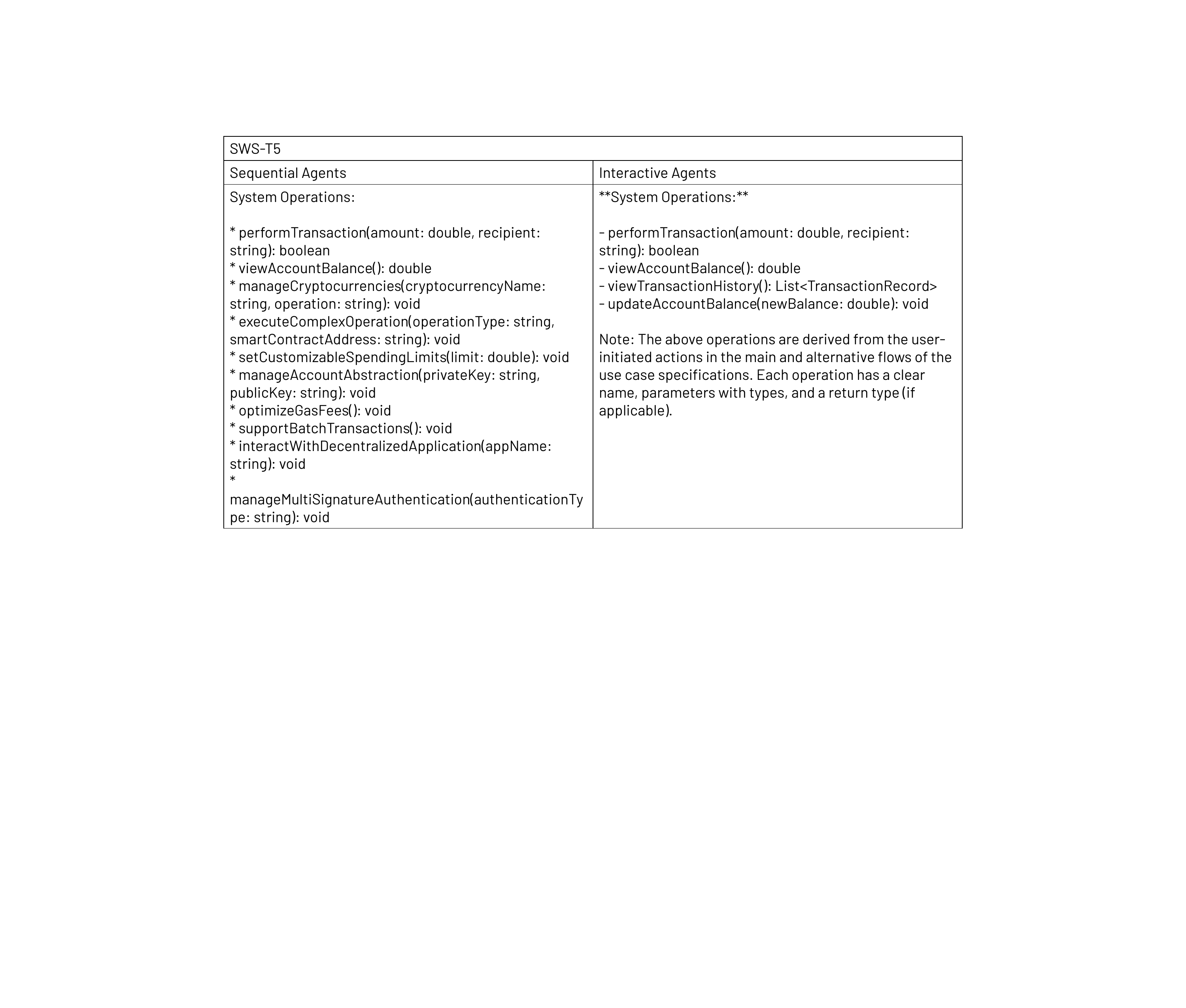

| SWS-T5 |  |
| --- | --- |
| Sequential Agents | Interactive Agents |
| System Operations: \* performTransaction(amount: double, recipient: string): boolean \* viewAccountBalance(): double \* manageCryptocurrencies(cryptocurrencyName: string, operation: string): void \* executeComplexOperation(operationType: string, smartContractAddress: string): void \* setCustomizableSpendingLimits(limit: double): void \* manageAccountAbstraction(privateKey: string, publicKey: string): void \* optimizeGasFees(): void \* supportBatchTransactions(): void \* interactWithDecentralizedApplication(appName: string): void \* manageMultiSignatureAuthentication(authenticationType: string): void | \*\*System Operations:\*\* - performTransaction(amount: double, recipient: string): boolean - viewAccountBalance(): double - viewTransactionHistory(): List<TransactionRecord> - updateAccountBalance(newBalance: double): void Note: The above operations are derived from the user-initiated actions in the main and alternative flows of the use case specifications. Each operation has a clear name, parameters with types, and a return type (if applicable). |